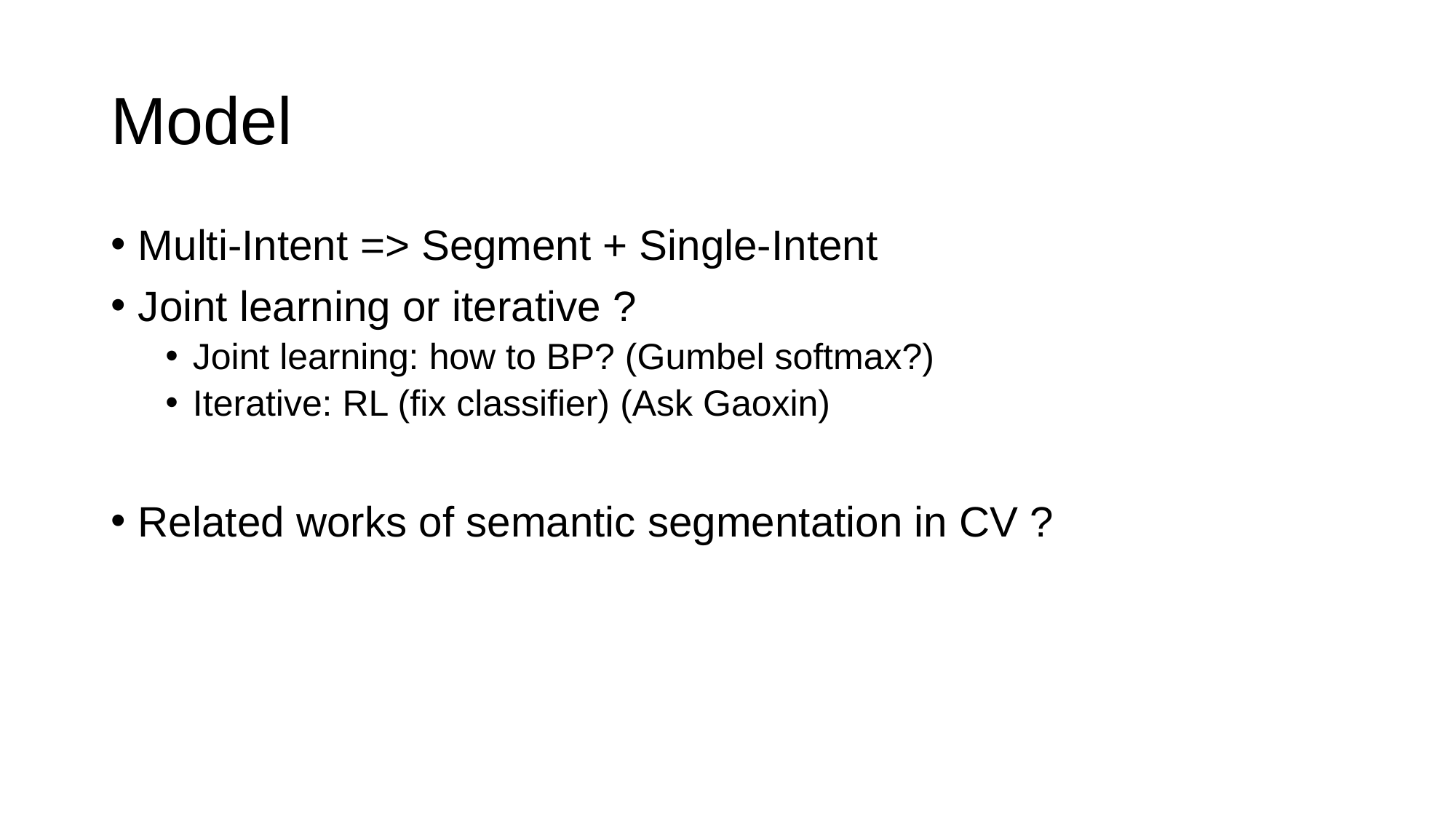

# Model
Multi-Intent => Segment + Single-Intent
Joint learning or iterative ?
Joint learning: how to BP? (Gumbel softmax?)
Iterative: RL (fix classifier) (Ask Gaoxin)

Related works of semantic segmentation in CV ?